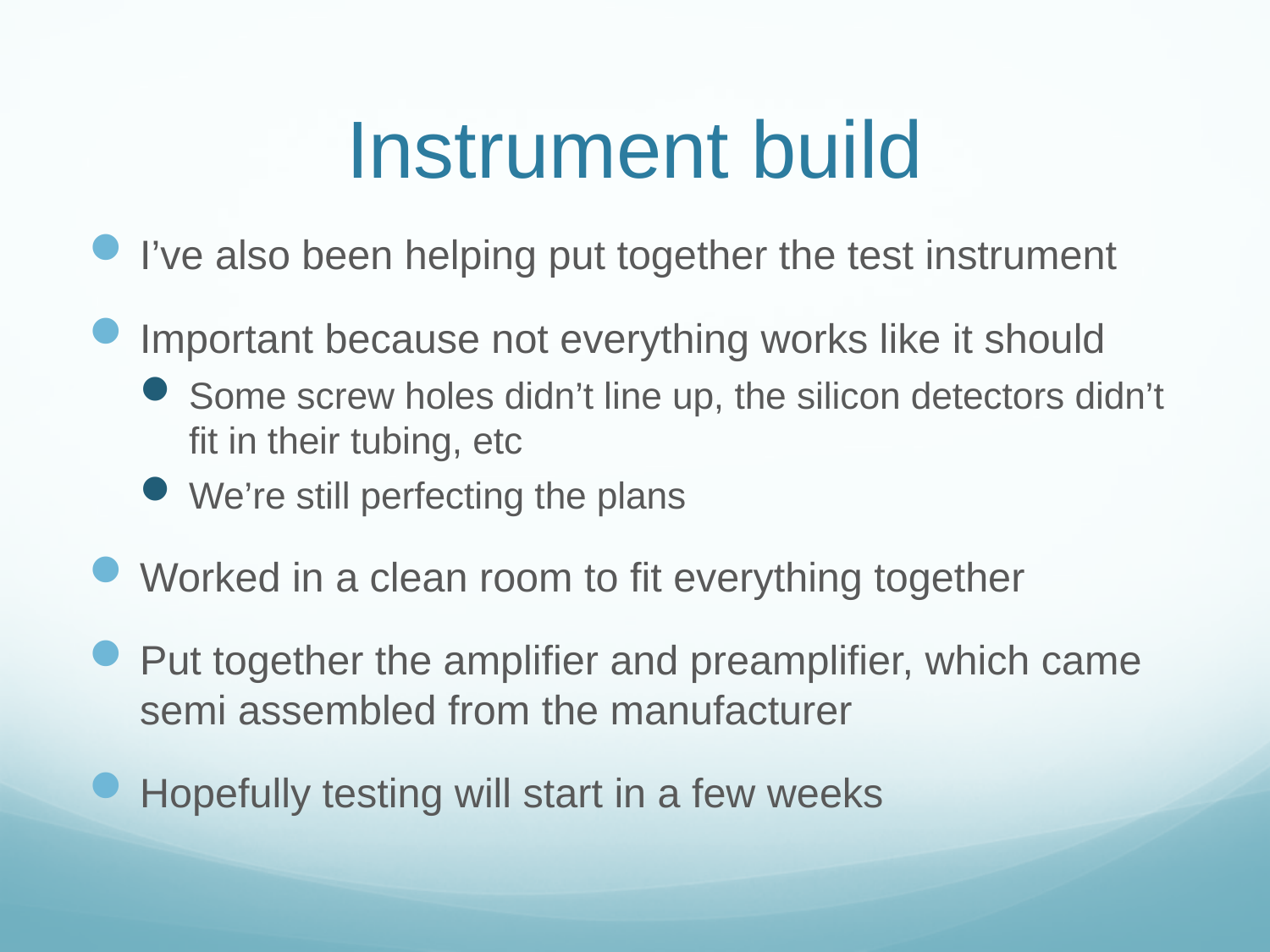

# Instrument build
I’ve also been helping put together the test instrument
Important because not everything works like it should
Some screw holes didn’t line up, the silicon detectors didn’t fit in their tubing, etc
We’re still perfecting the plans
Worked in a clean room to fit everything together
Put together the amplifier and preamplifier, which came semi assembled from the manufacturer
Hopefully testing will start in a few weeks